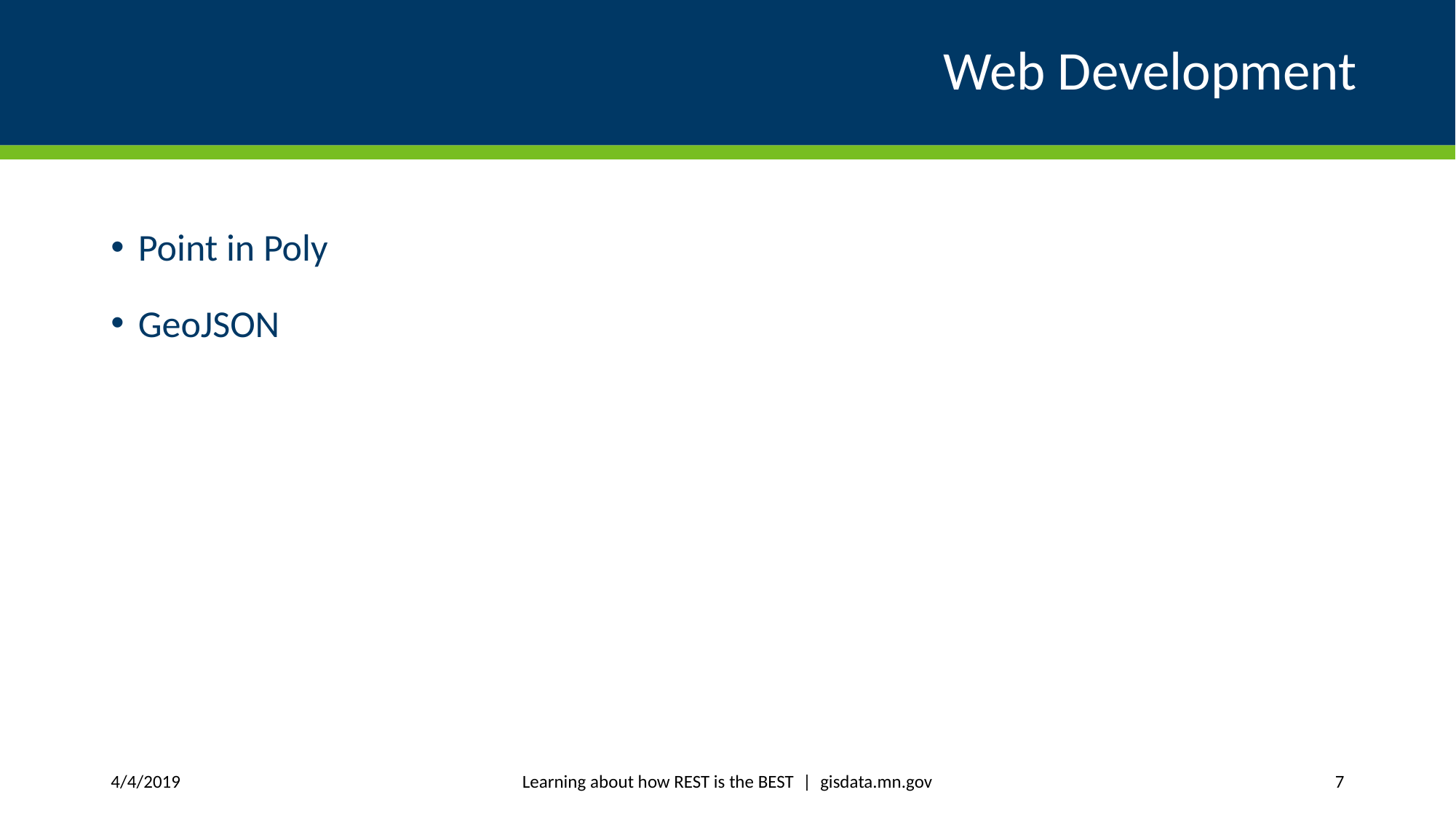

# Web Development
Point in Poly
GeoJSON
Learning about how REST is the BEST | gisdata.mn.gov
4/4/2019
7